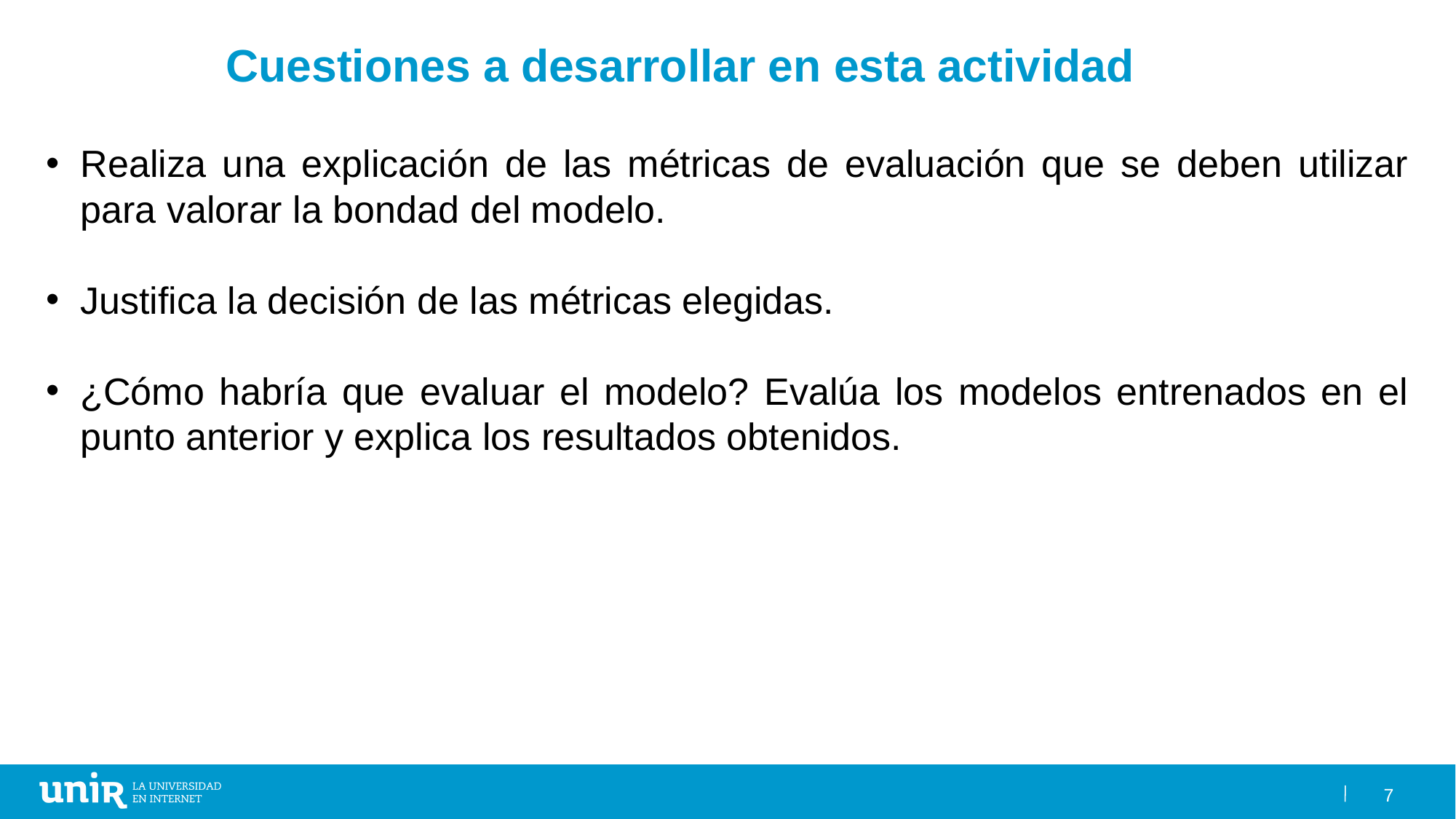

Cuestiones a desarrollar en esta actividad
Realiza una explicación de las métricas de evaluación que se deben utilizar para valorar la bondad del modelo.

Justifica la decisión de las métricas elegidas.

¿Cómo habría que evaluar el modelo? Evalúa los modelos entrenados en el punto anterior y explica los resultados obtenidos.
7